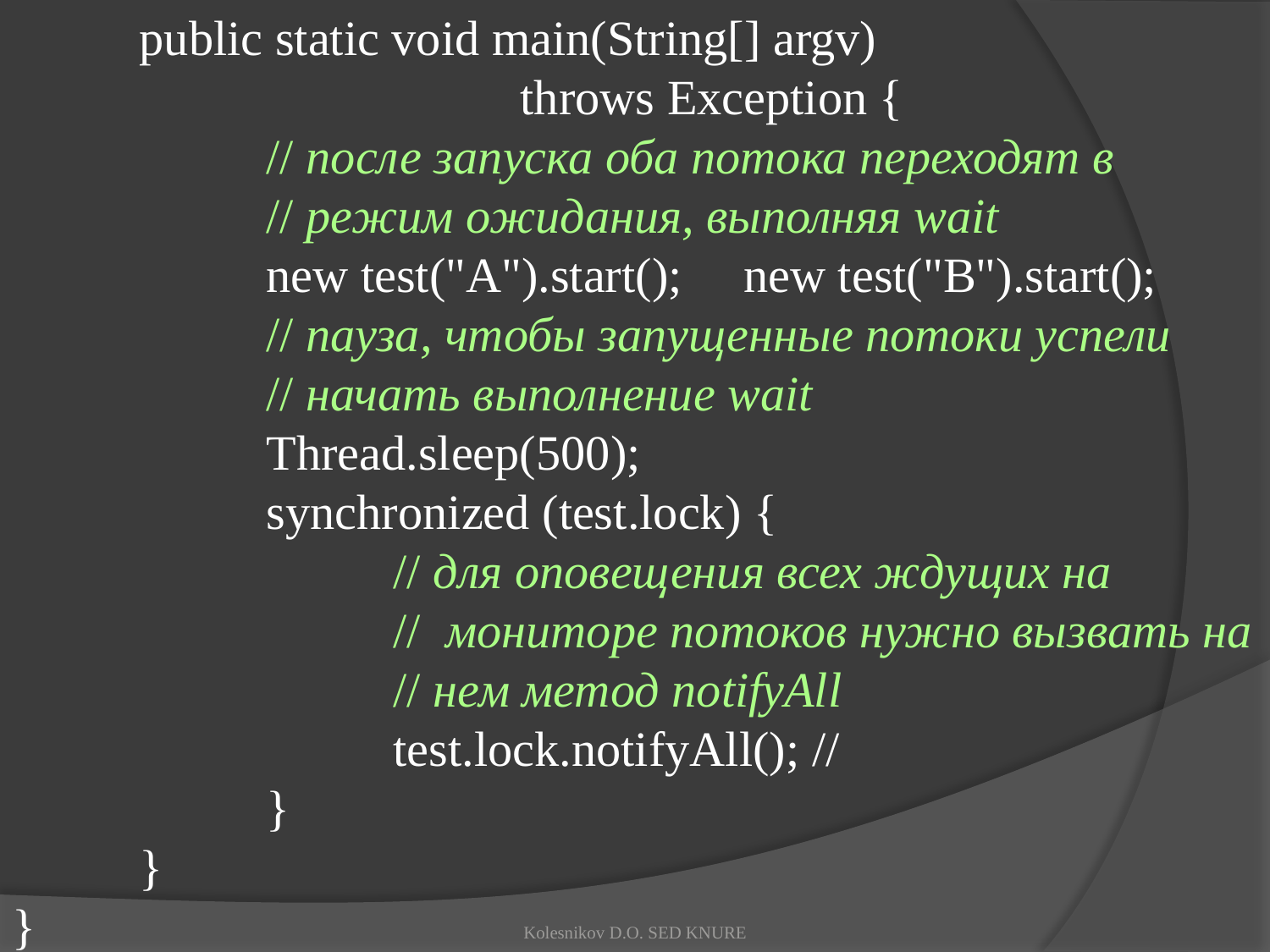

public static void main(String[] argv)
				throws Exception {
		// после запуска оба потока переходят в
		// режим ожидания, выполняя wait
		new test("A").start();     new test("B").start();
		// пауза, чтобы запущенные потоки успели
		// начать выполнение wait
		Thread.sleep(500);
		synchronized (test.lock) {
			// для оповещения всех ждущих на
			//  мониторе потоков нужно вызвать на
			// нем метод notifyAll
			test.lock.notifyAll(); //
		}
	}
}
Kolesnikov D.O. SED KNURE